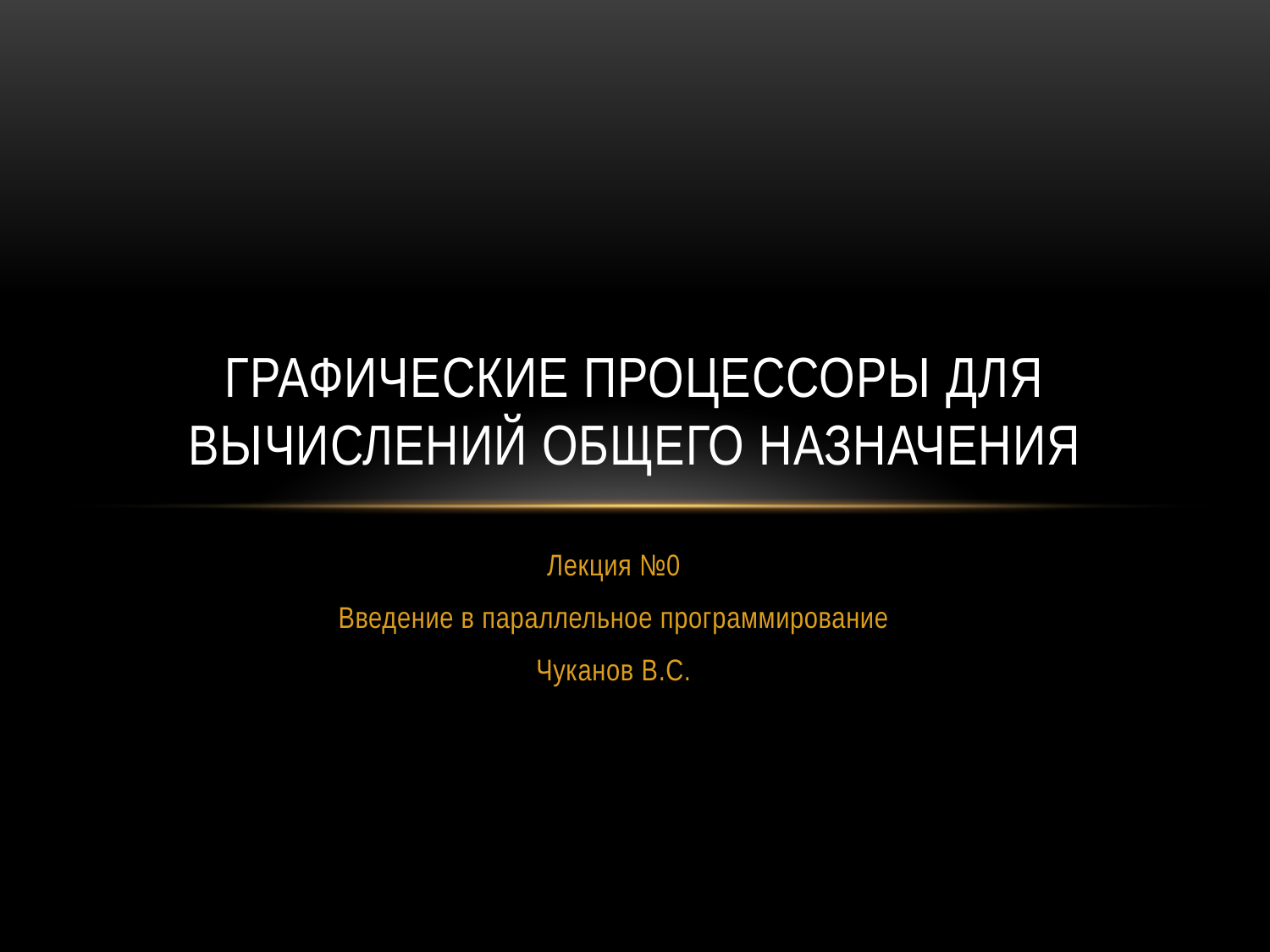

# Графические процессоры для ВЫЧИСЛЕНИЙ общего назначения
Лекция №0
Введение в параллельное программирование
Чуканов В.С.